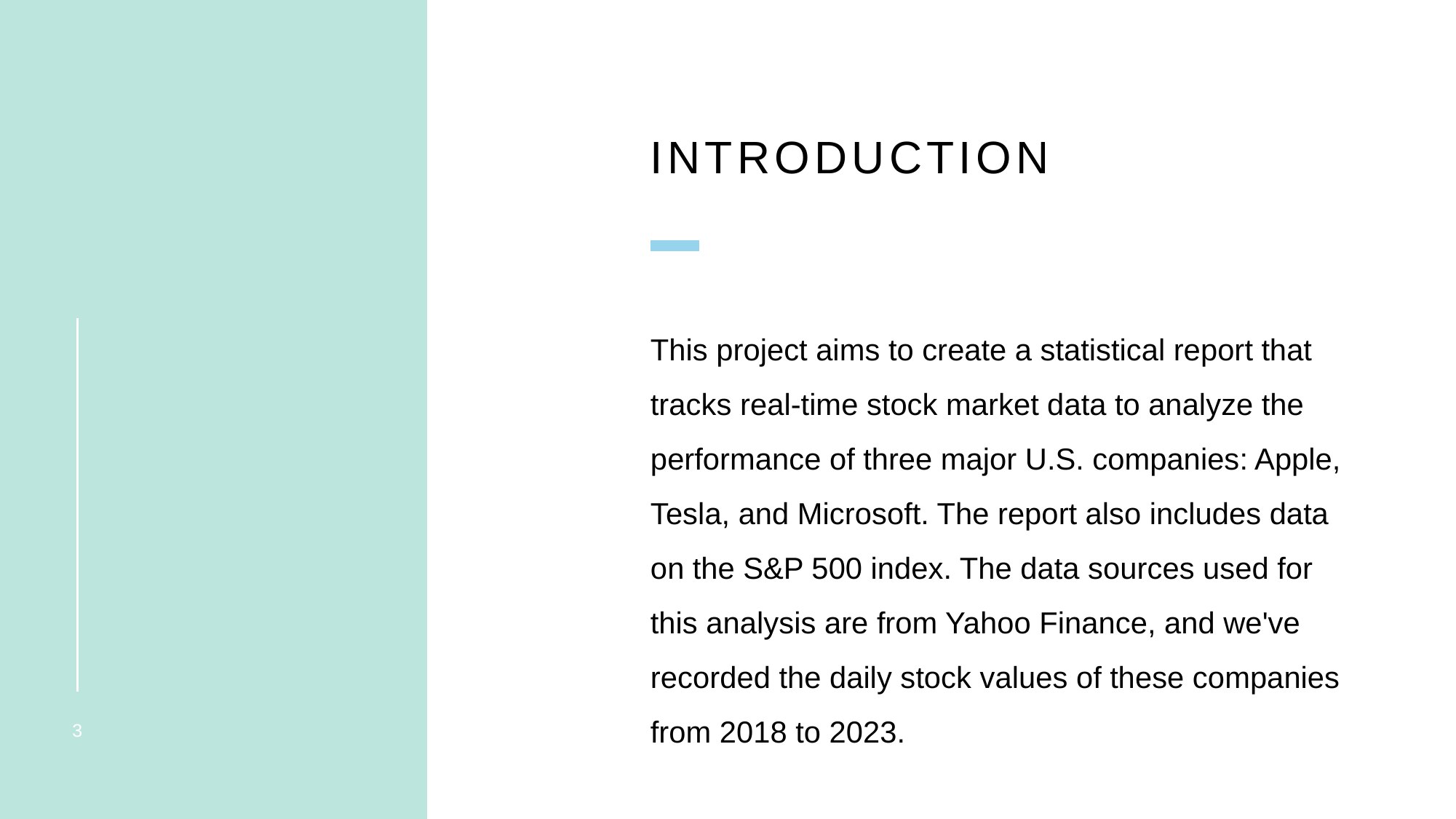

# Introduction
This project aims to create a statistical report that tracks real-time stock market data to analyze the performance of three major U.S. companies: Apple, Tesla, and Microsoft. The report also includes data on the S&P 500 index. The data sources used for this analysis are from Yahoo Finance, and we've recorded the daily stock values of these companies from 2018 to 2023.
3